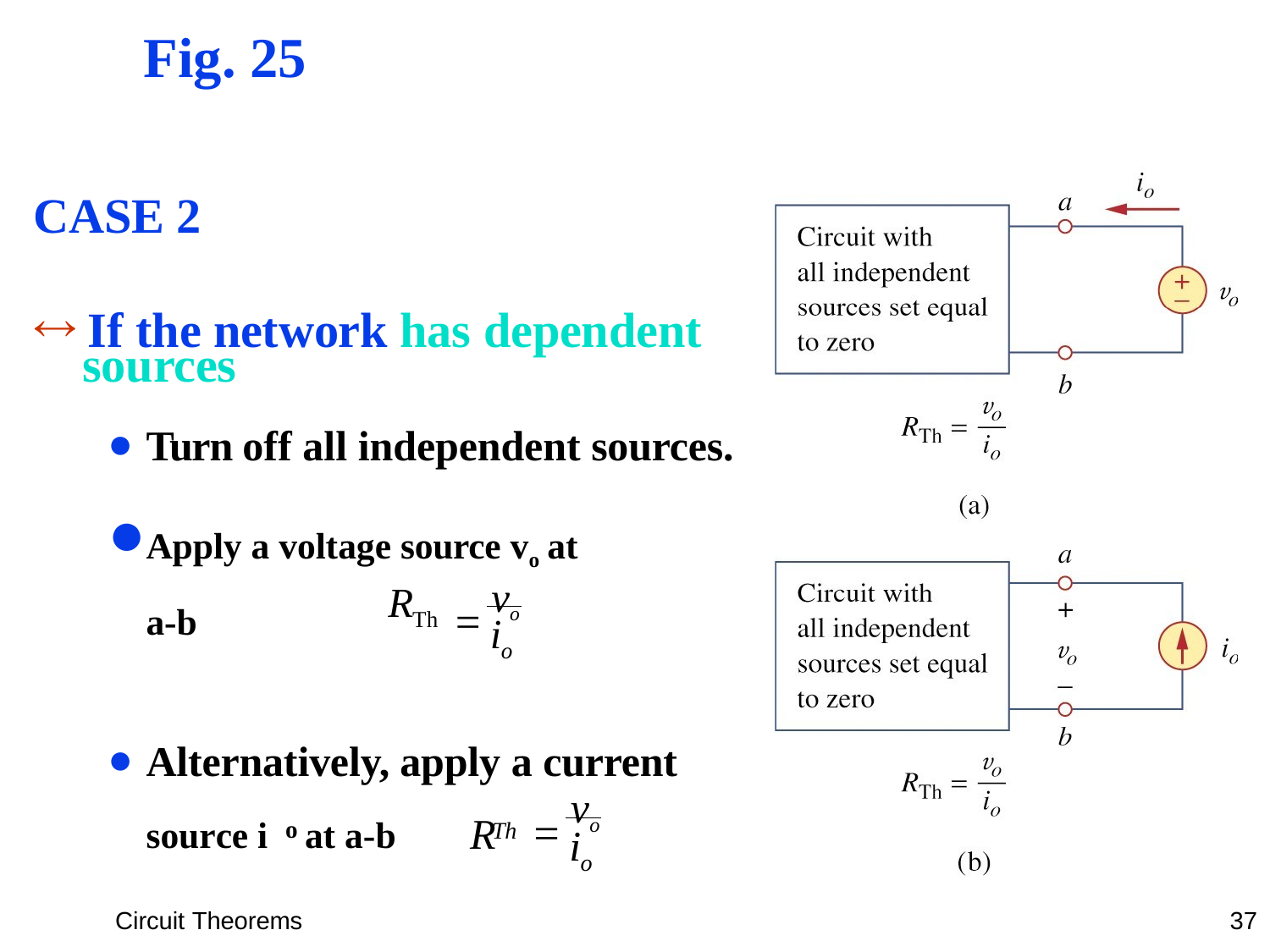

# Fig. 25
CASE 2
↔ If the network has dependent

sources
Turn off all independent sources.
Apply a voltage source vo  at	a-b
= vo
R
Th
i

o
Alternatively, apply a current
= vo
source i	at a-b	R
o
Th
i

o
Circuit Theorems
37